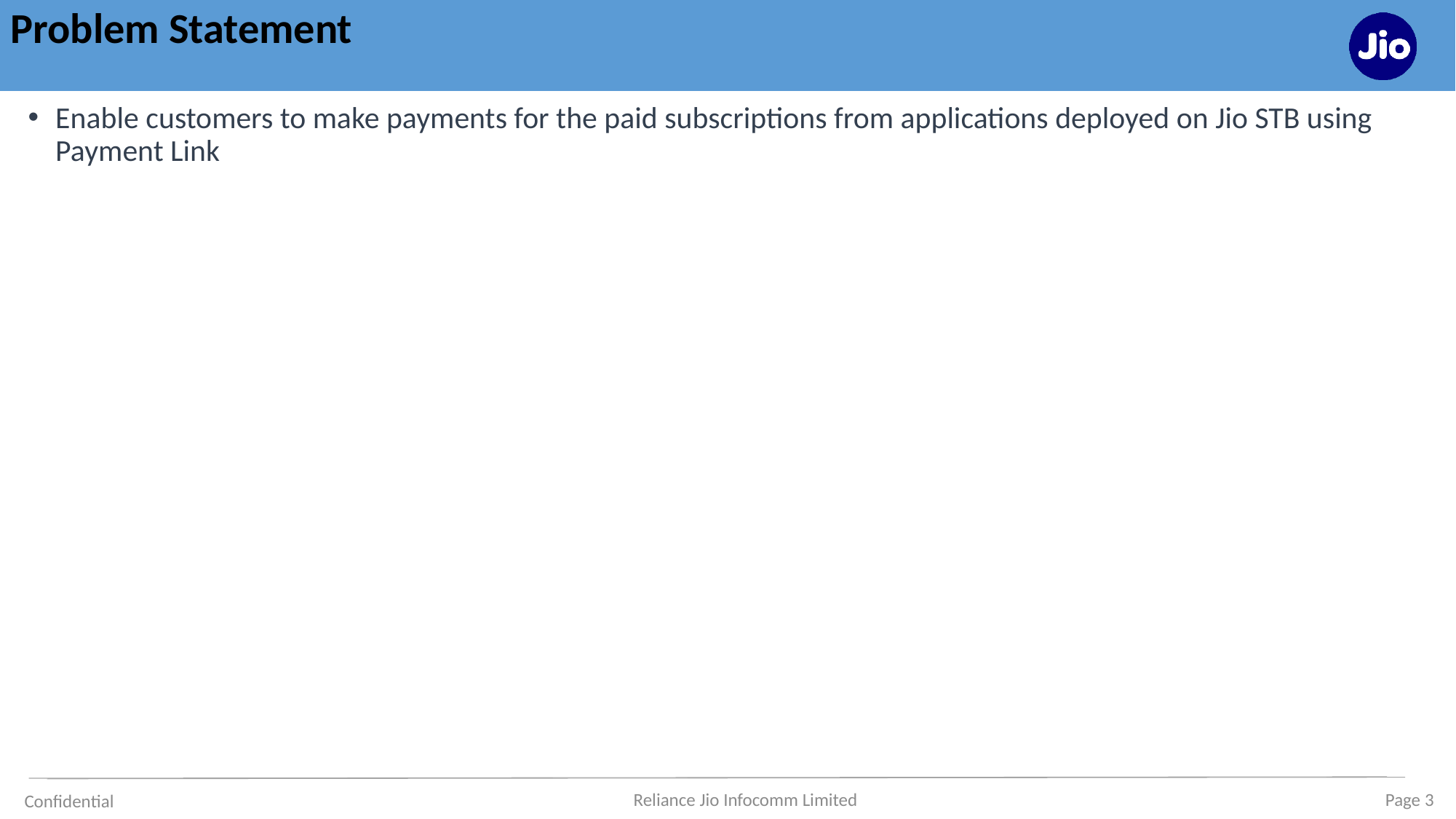

# Problem Statement
Enable customers to make payments for the paid subscriptions from applications deployed on Jio STB using Payment Link